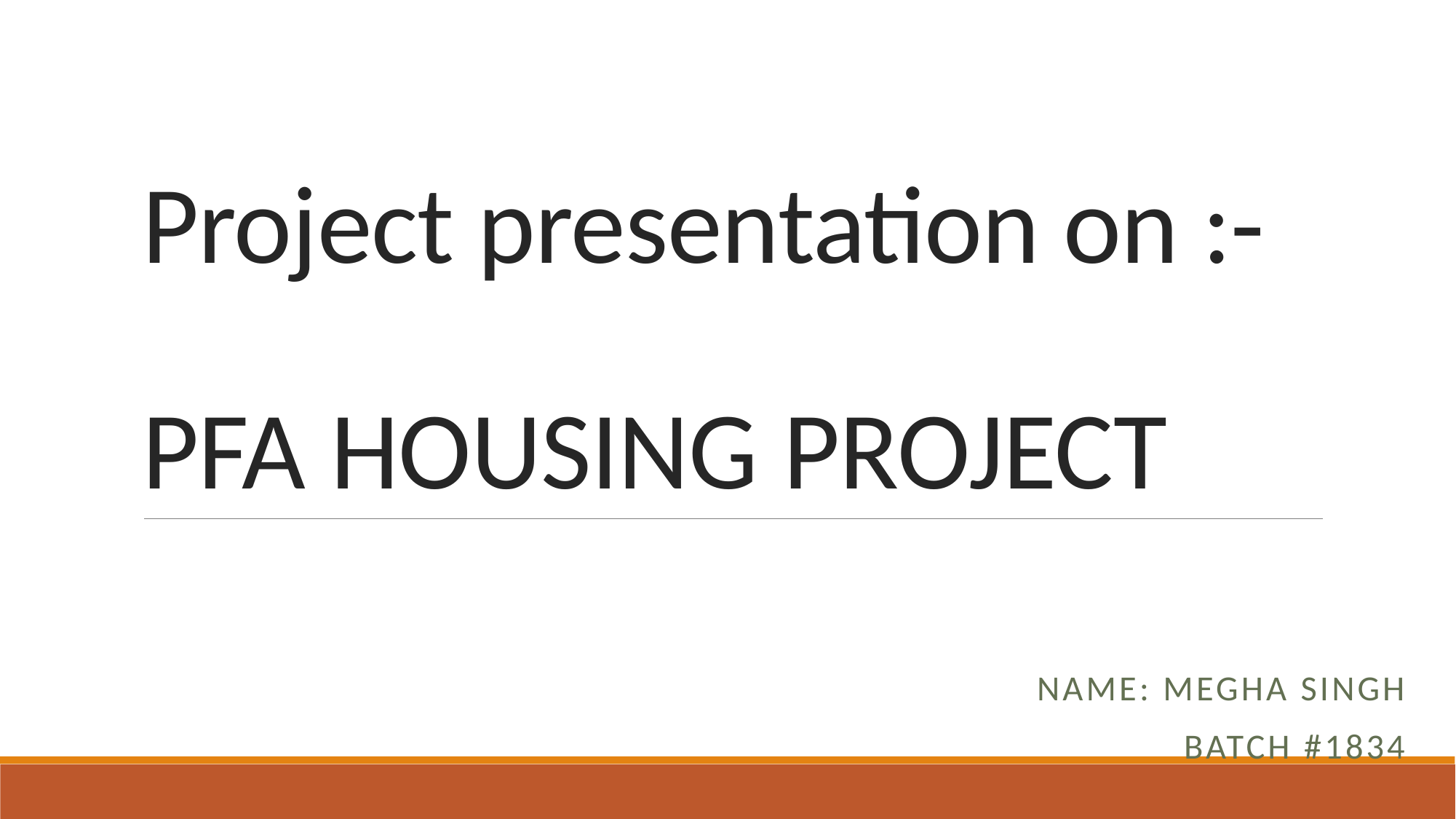

# Project presentation on :- PFA HOUSING PROJECT

Name: Megha Singh
           Batch #1834